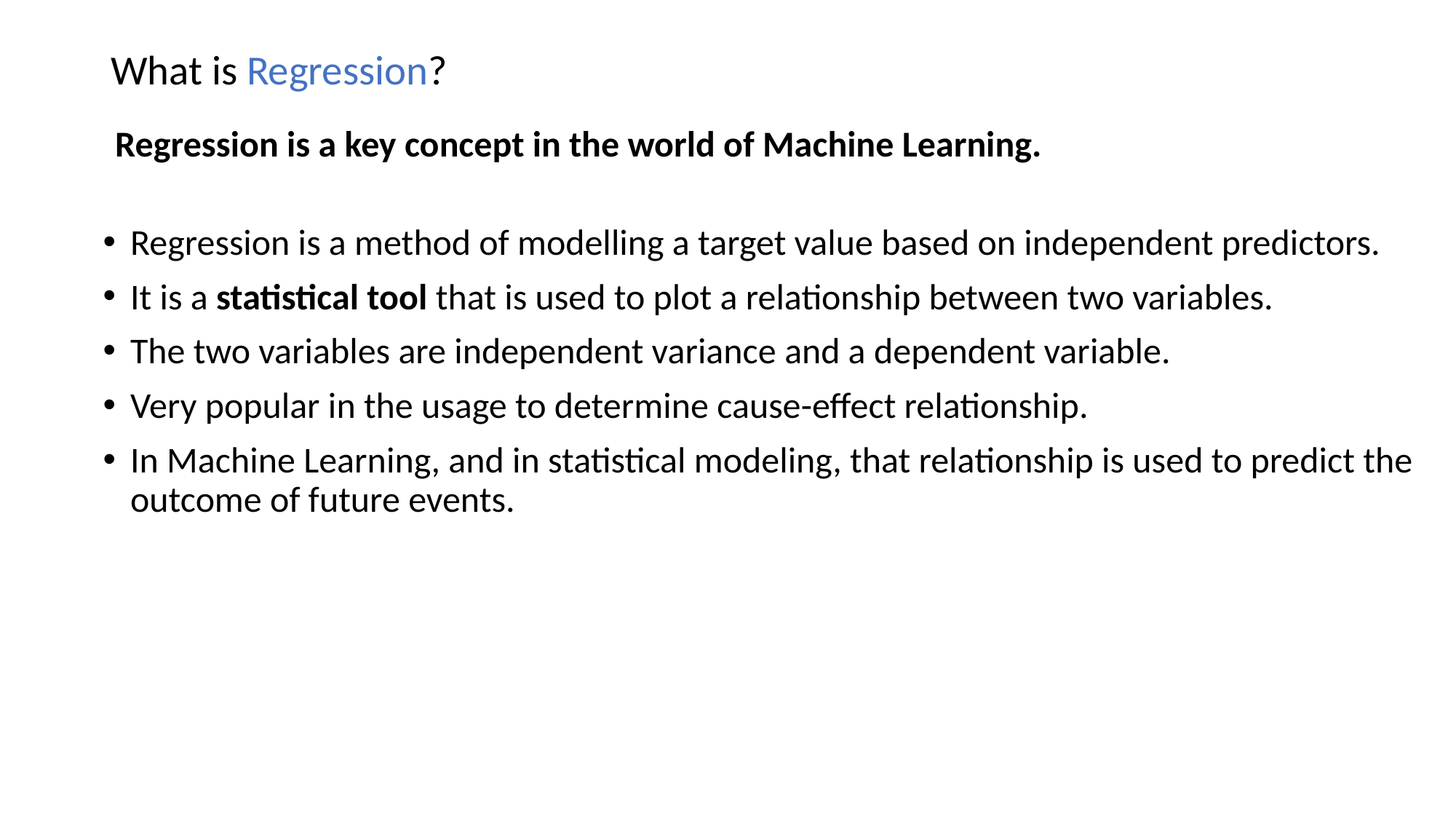

# What is Regression?
Regression is a key concept in the world of Machine Learning.

Regression is a method of modelling a target value based on independent predictors.
It is a statistical tool that is used to plot a relationship between two variables.
The two variables are independent variance and a dependent variable.
Very popular in the usage to determine cause-effect relationship.
In Machine Learning, and in statistical modeling, that relationship is used to predict the outcome of future events.